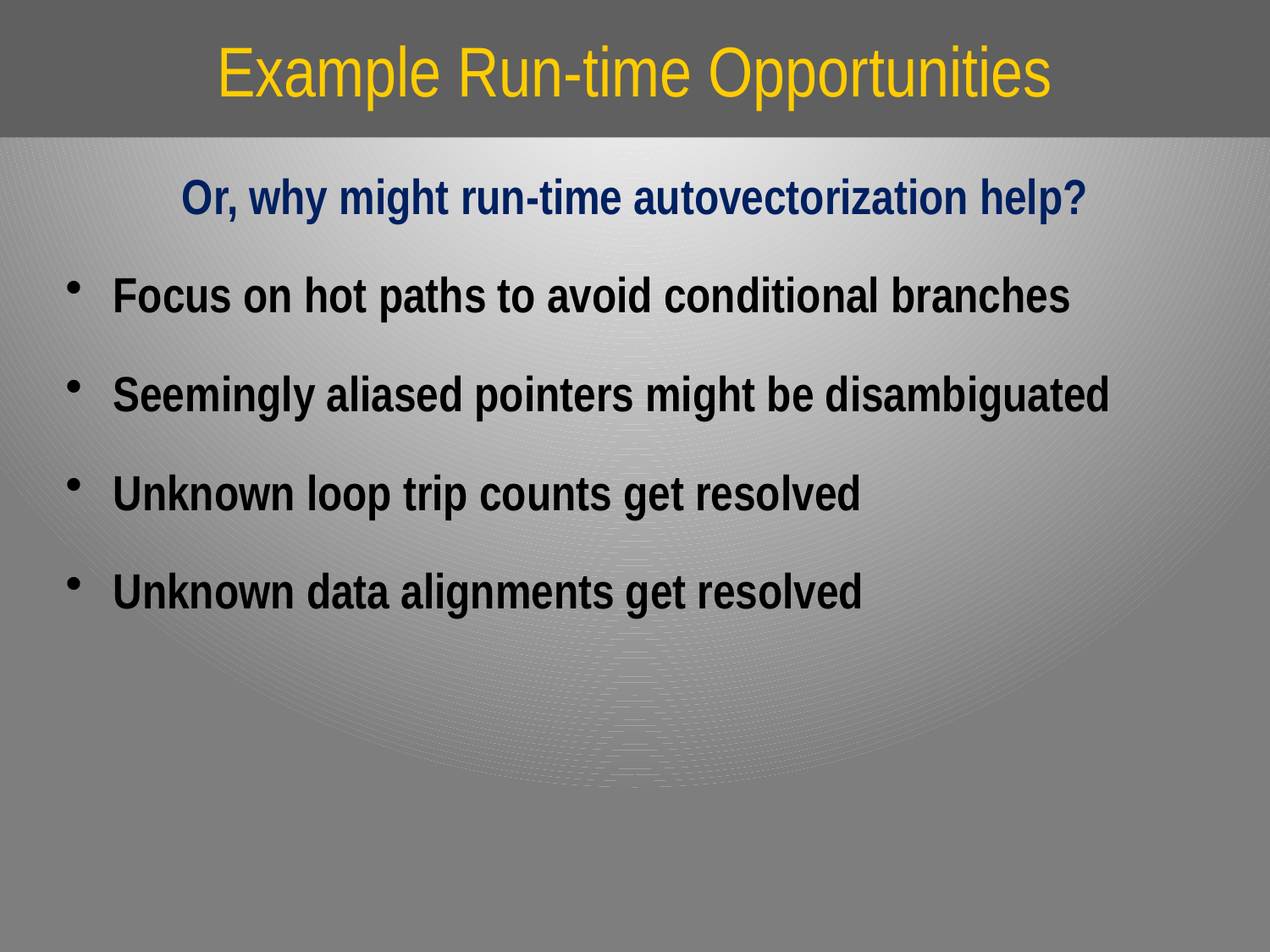

# Example Run-time Opportunities
Or, why might run-time autovectorization help?
Focus on hot paths to avoid conditional branches
Seemingly aliased pointers might be disambiguated
Unknown loop trip counts get resolved
Unknown data alignments get resolved